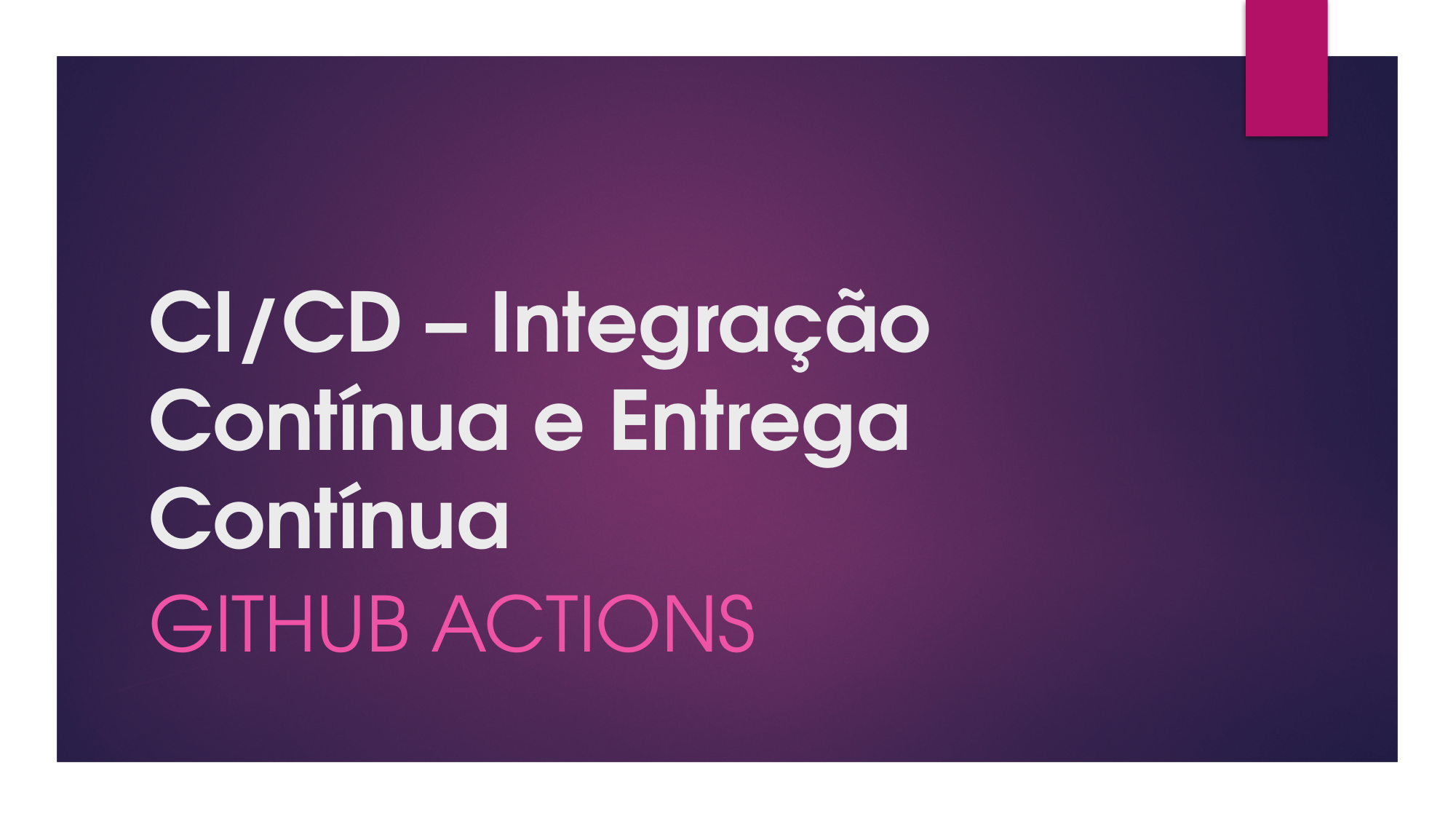

# CI/CD – Integração Contínua e Entrega Contínua
GitHub Actions